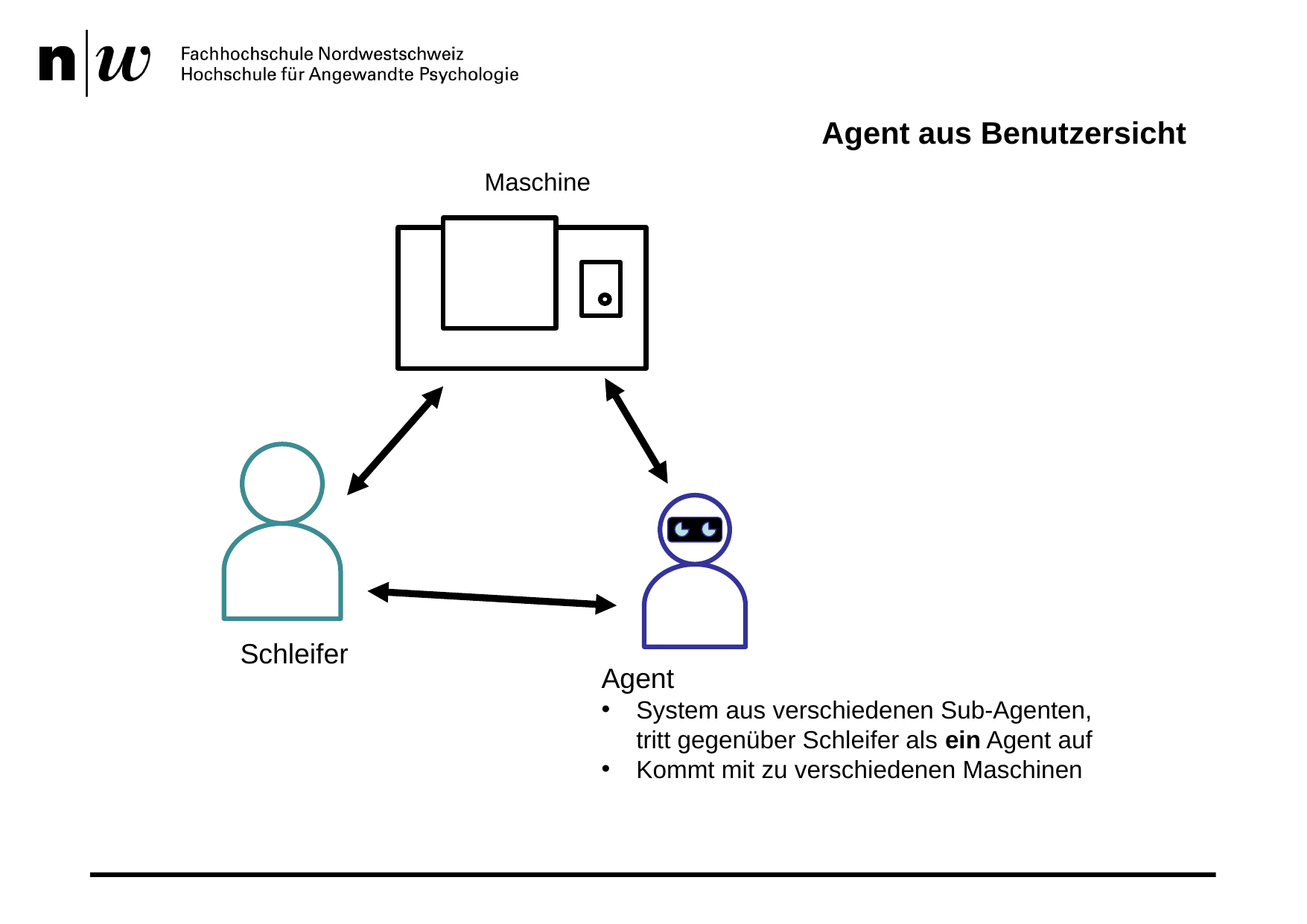

# Agent aus Benutzersicht
Maschine

Schleifer
Agent
System aus verschiedenen Sub-Agenten, tritt gegenüber Schleifer als ein Agent auf
Kommt mit zu verschiedenen Maschinen